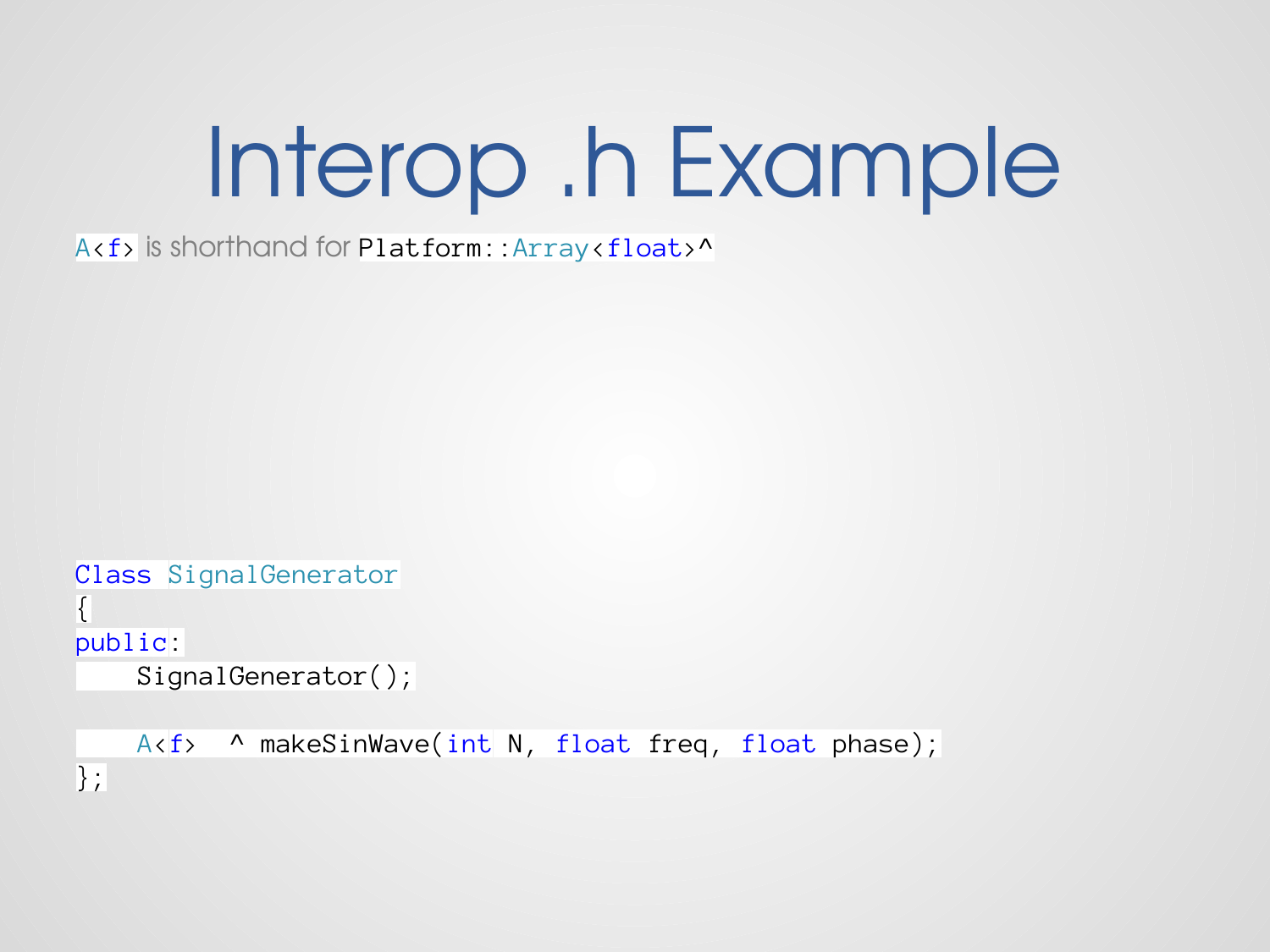

# Interop .h Example
A<f> is shorthand for Platform::Array<float>^

Class SignalGenerator
{
public:
    SignalGenerator();

    A<f>  ^ makeSinWave(int N, float freq, float phase);
};